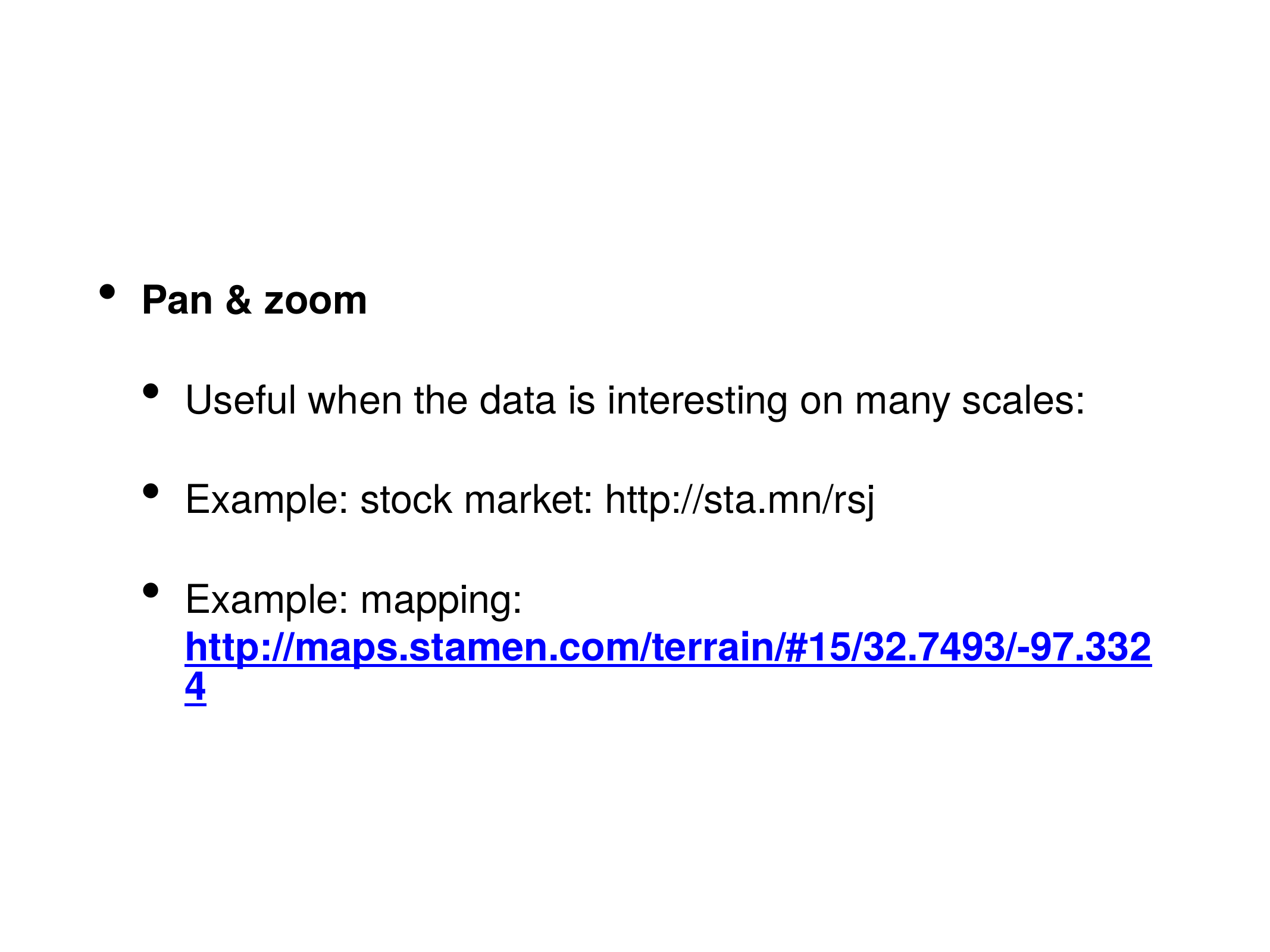

Pan & zoom
Useful when the data is interesting on many scales:
Example: stock market: http://sta.mn/rsj
Example: mapping: http://maps.stamen.com/terrain/#15/32.7493/-97.3324